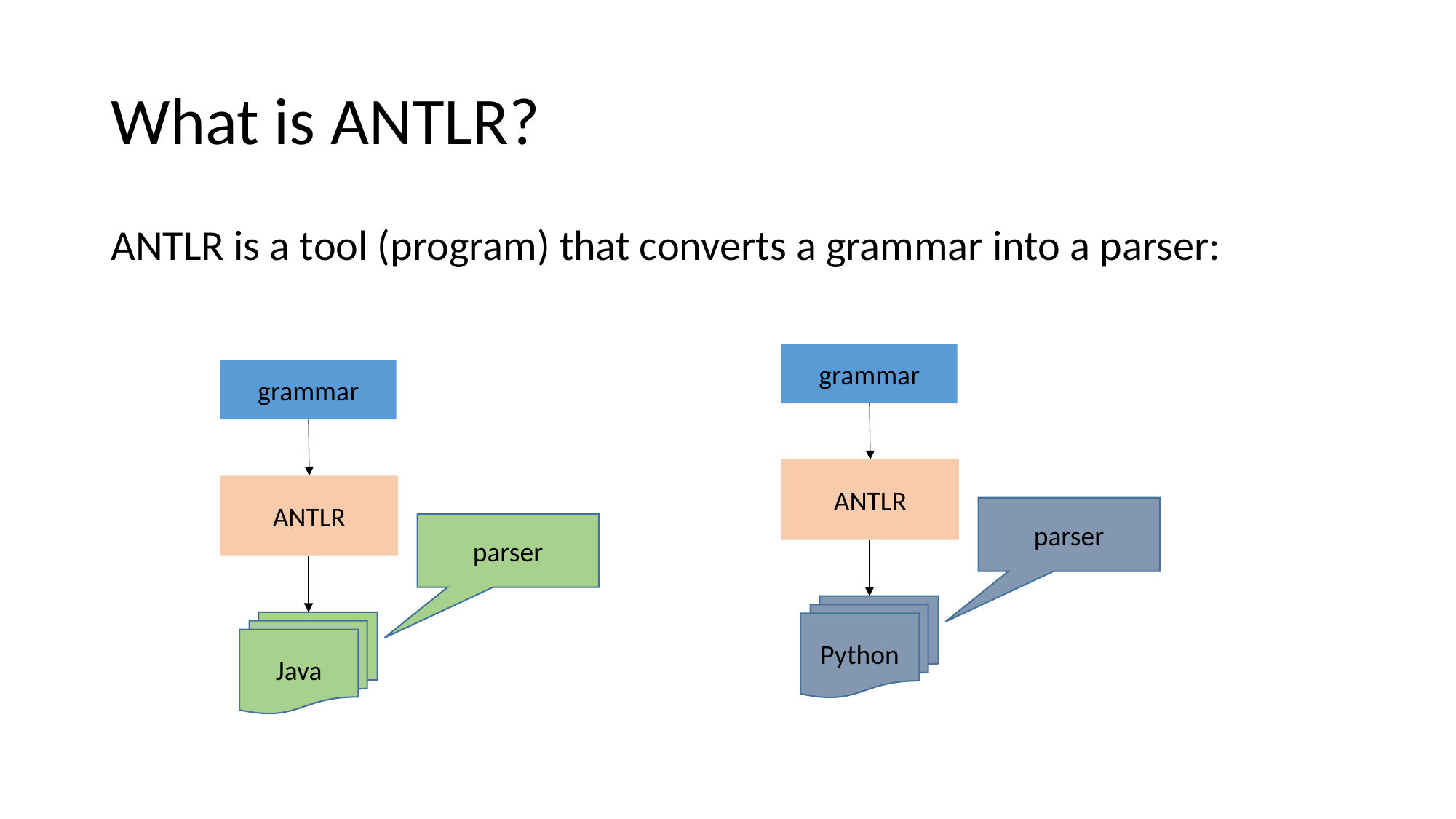

# What is ANTLR?
ANTLR is a tool (program) that converts a grammar into a parser:
grammar
grammar
ANTLR
ANTLR
parser
parser
Python
Java